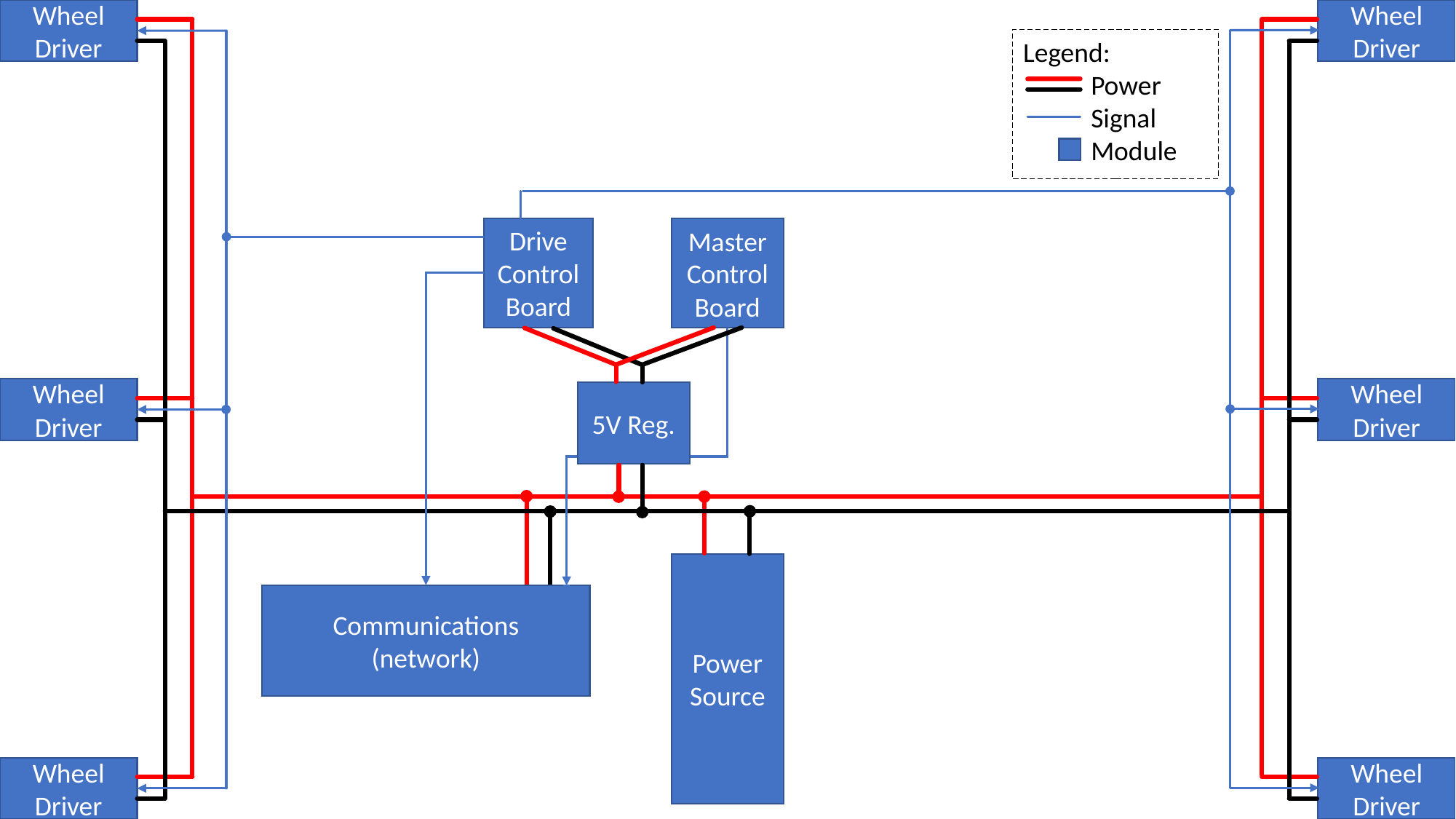

Wheel Driver
Wheel Driver
Legend:
           Power
           Signal
           Module

Drive Control Board
Master Control Board

Wheel Driver
Wheel Driver
5V Reg.

Power Source
Communications
(network)

Wheel Driver
Wheel Driver